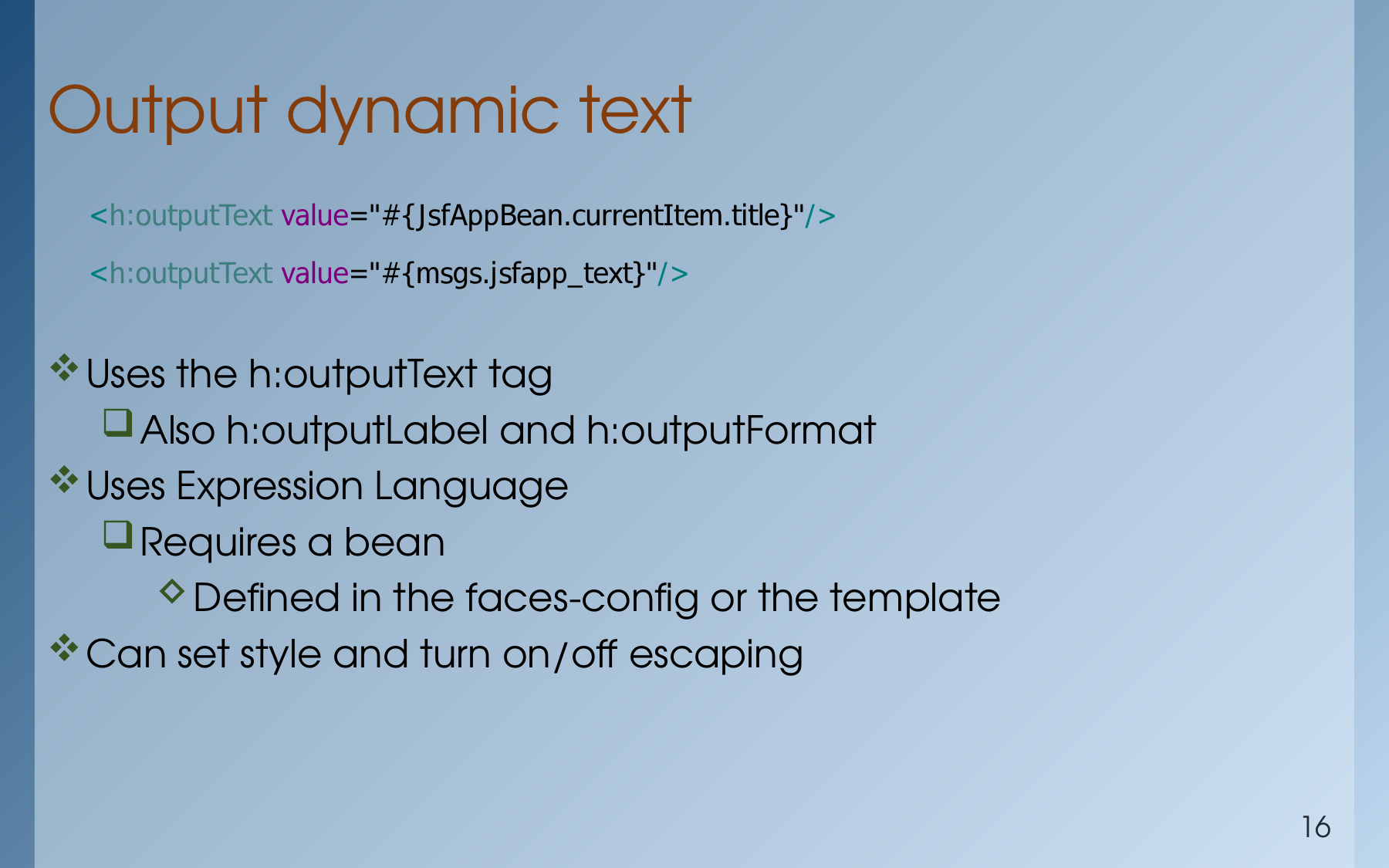

# Output dynamic text

Uses the h:outputText tag
Also h:outputLabel and h:outputFormat
Uses Expression Language
Requires a bean
Defined in the faces-config or the template
Can set style and turn on/off escaping

<h:outputText value="#{JsfAppBean.currentItem.title}"/>
<h:outputText value="#{msgs.jsfapp_text}"/>
16